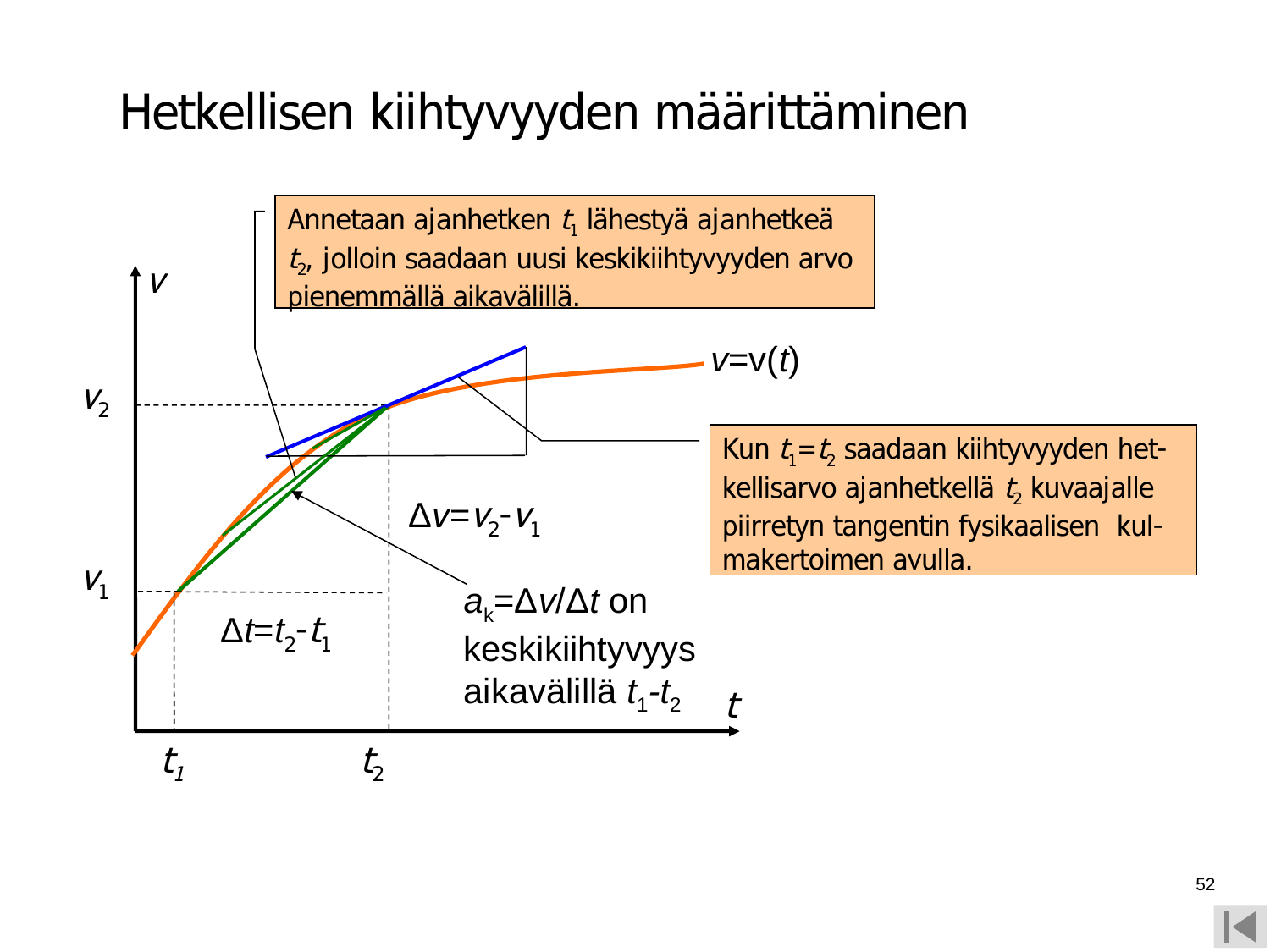

Hetkellisen kiihtyvyyden määrittäminen
Annetaan ajanhetken t1 lähestyä ajanhetkeä t2, jolloin saadaan uusi keskikiihtyvyyden arvo pienemmällä aikavälillä.

v

v=v(t)

v2

Kun t1=t2 saadaan kiihtyvyyden het-kellisarvo ajanhetkellä t2 kuvaajalle piirretyn tangentin fysikaalisen  kul-makertoimen avulla.

Δv=v2-v1

v1
ak=Δv/Δt on keskikiihtyvyys aikavälillä t1-t2

Δt=t2-t1
t

t1
t2
52